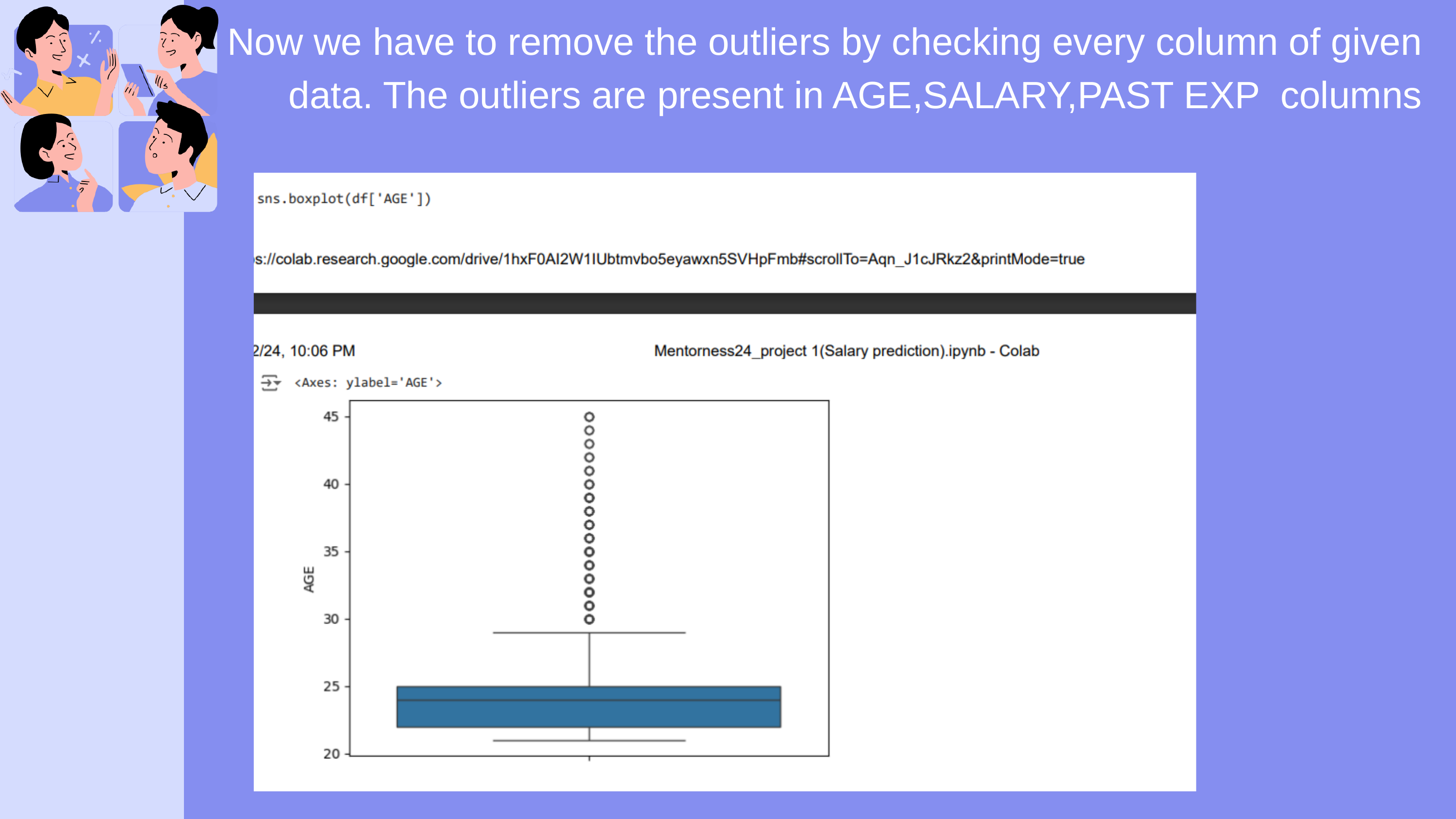

Now we have to remove the outliers by checking every column of given
data. The outliers are present in AGE,SALARY,PAST EXP  columns